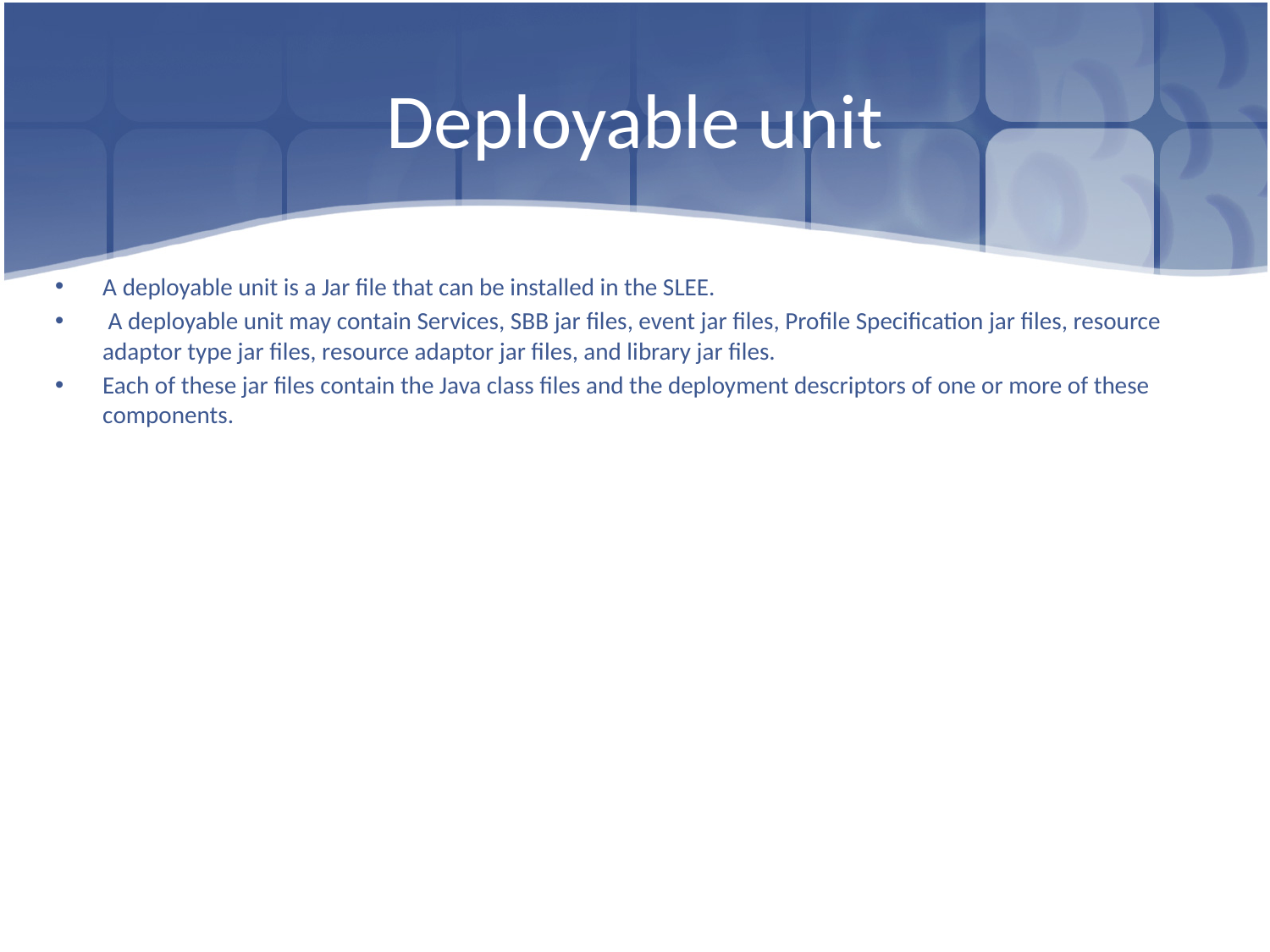

# Deployable unit
A deployable unit is a Jar file that can be installed in the SLEE.
 A deployable unit may contain Services, SBB jar files, event jar files, Profile Specification jar files, resource adaptor type jar files, resource adaptor jar files, and library jar files.
Each of these jar files contain the Java class files and the deployment descriptors of one or more of these components.